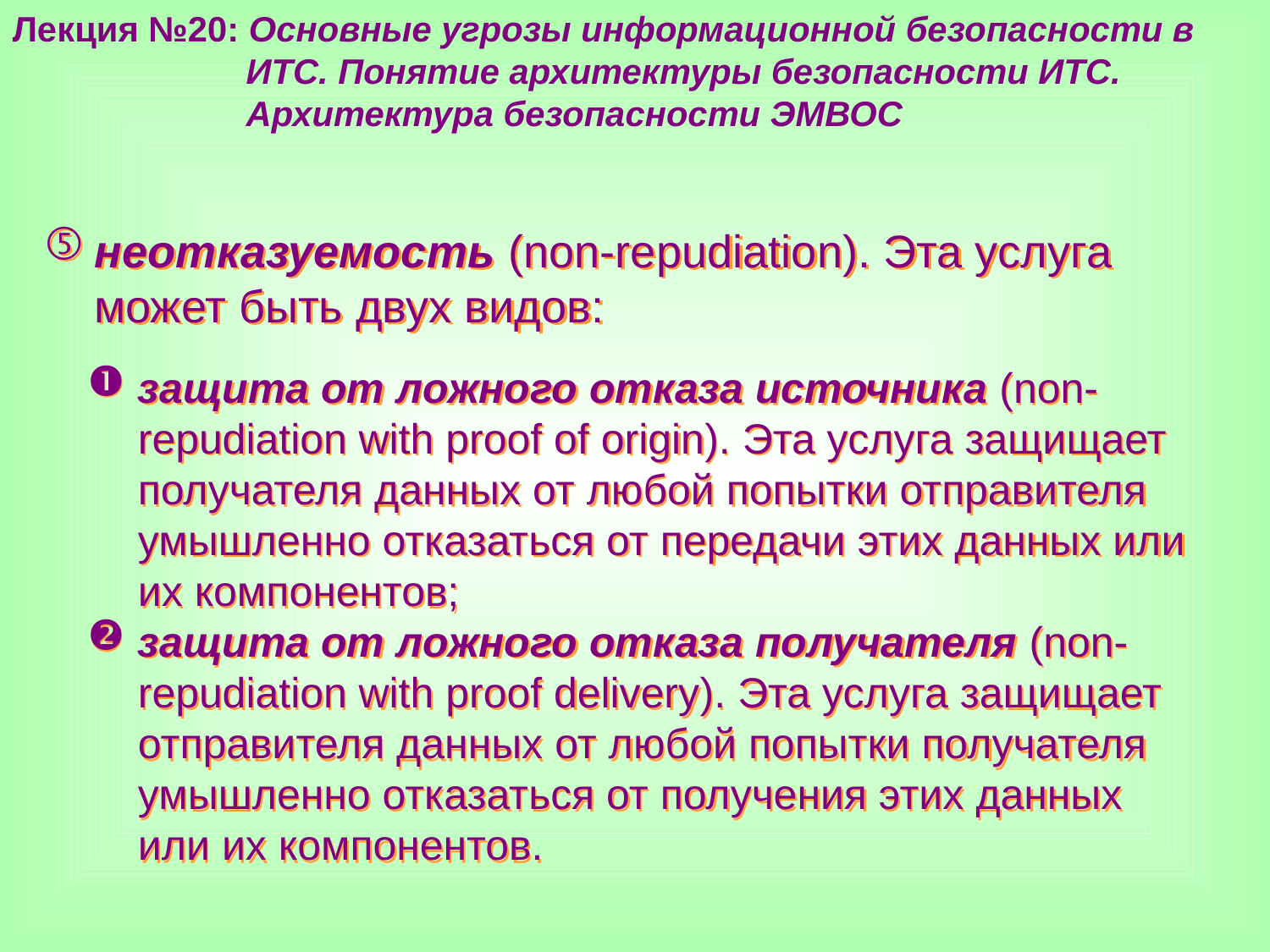

Лекция №20: Основные угрозы информационной безопасности в
                        ИТС. Понятие архитектуры безопасности ИТС.
                        Архитектура безопасности ЭМВОС
неотказуемость (non-repudiation). Эта услуга может быть двух видов:
защита от ложного отказа источника (non-repudiation with proof of origin). Эта услуга защищает получателя данных от любой попытки отправителя умышленно отказаться от передачи этих данных или их компонентов;
защита от ложного отказа получателя (non-repudiation with proof delivery). Эта услуга защищает отправителя данных от любой попытки получателя умышленно отказаться от получения этих данных или их компонентов.